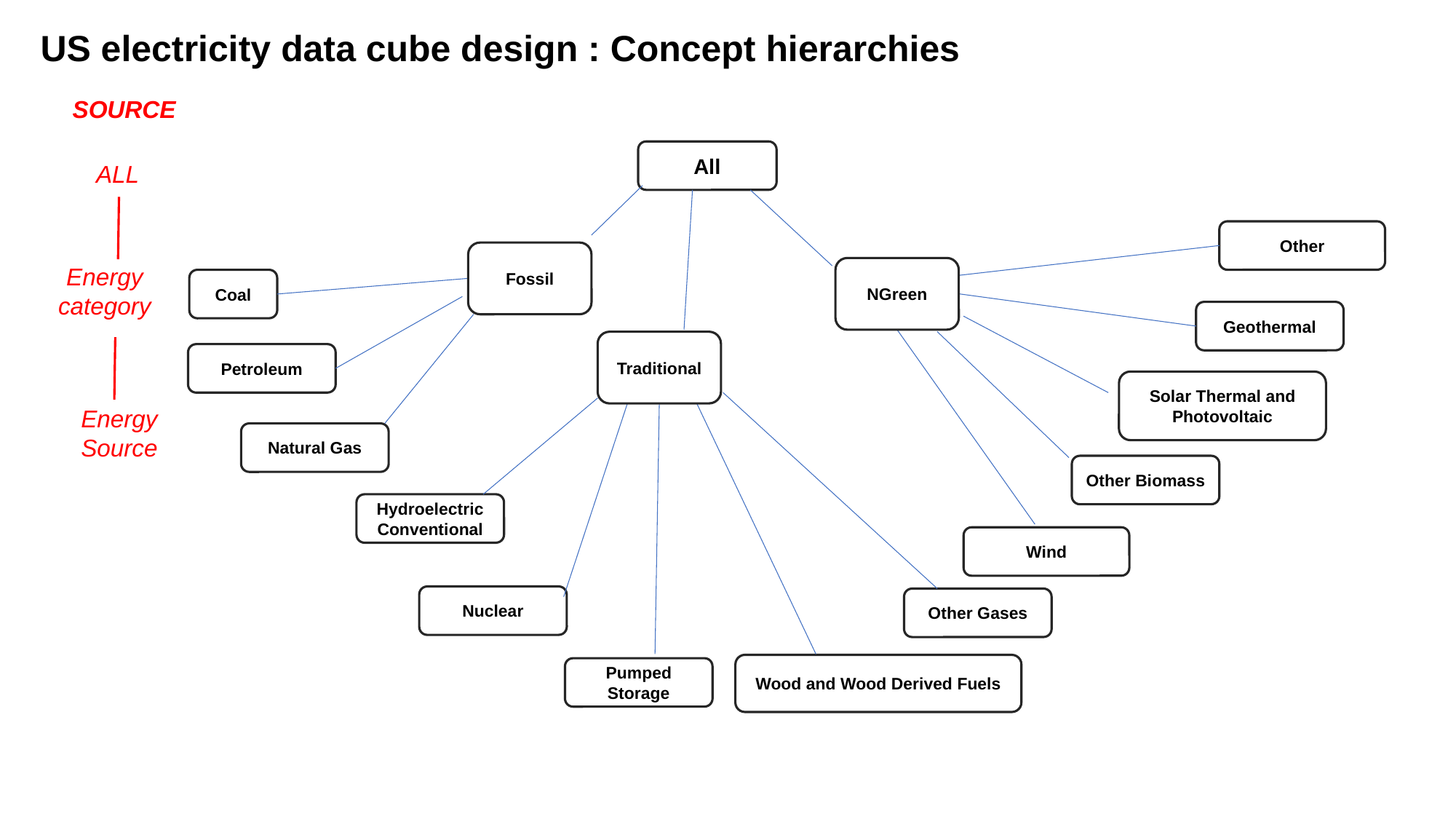

US electricity data cube design : Concept hierarchies
SOURCE
All
ALL
Energy
category
Other
Fossil
NGreen
Coal
Geothermal
Traditional
Petroleum
Solar Thermal and Photovoltaic
Energy
Source
Natural Gas
Other Biomass
Hydroelectric Conventional
Wind
Nuclear
Other Gases
Wood and Wood Derived Fuels
Pumped Storage